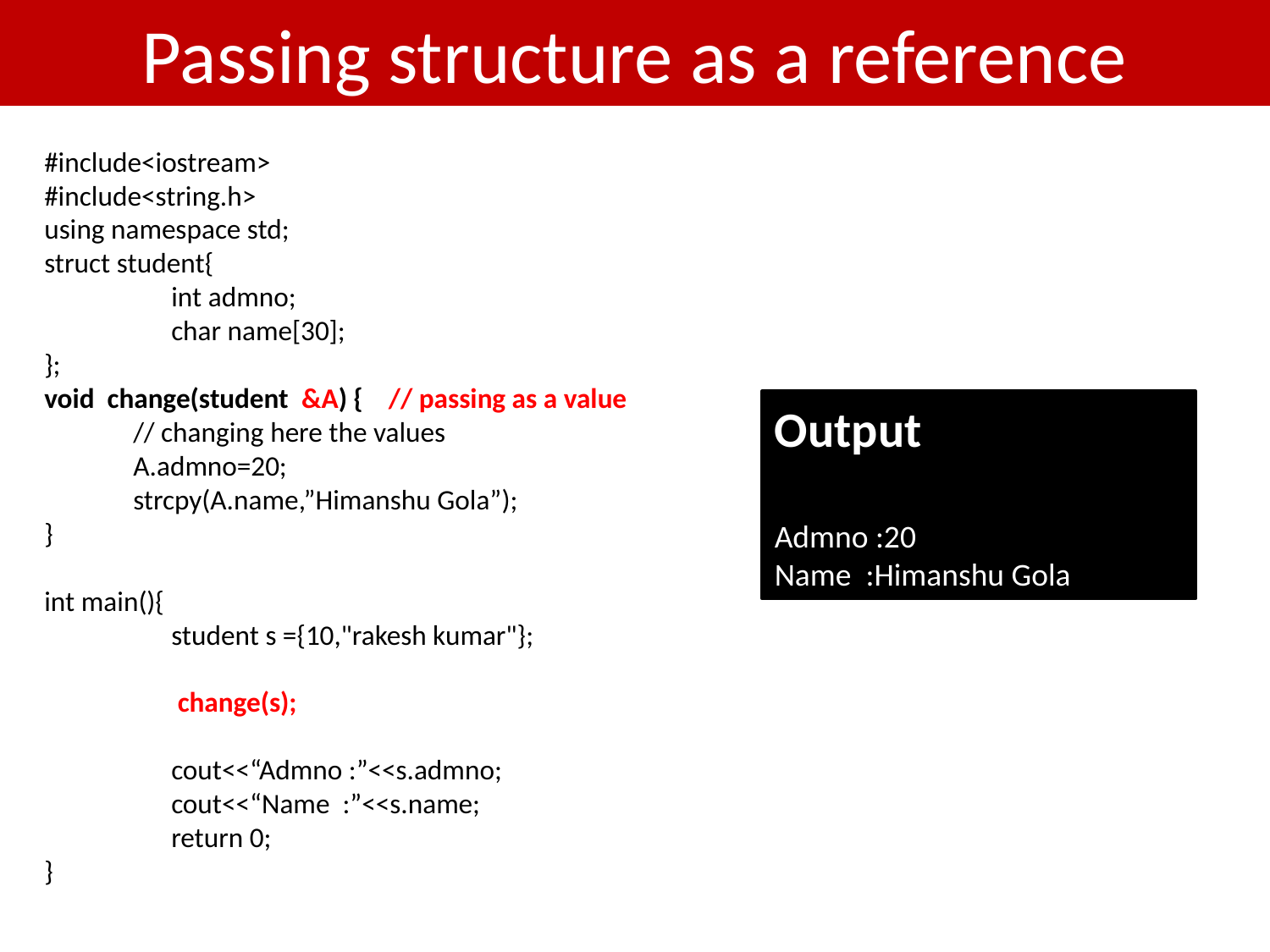

# Passing structure as a reference

#include<iostream>
#include<string.h>
using namespace std;
struct student{
	int admno;
	char name[30];
};
void  change(student  &A) {    // passing as a value
              // changing here the values
              A.admno=20;
              strcpy(A.name,”Himanshu Gola”);
}

int main(){
	student s ={10,"rakesh kumar"};

                     change(s);

                    cout<<“Admno :”<<s.admno;
                    cout<<“Name  :”<<s.name;
	return 0;
}

Output

Admno :20
Name  :Himanshu Gola